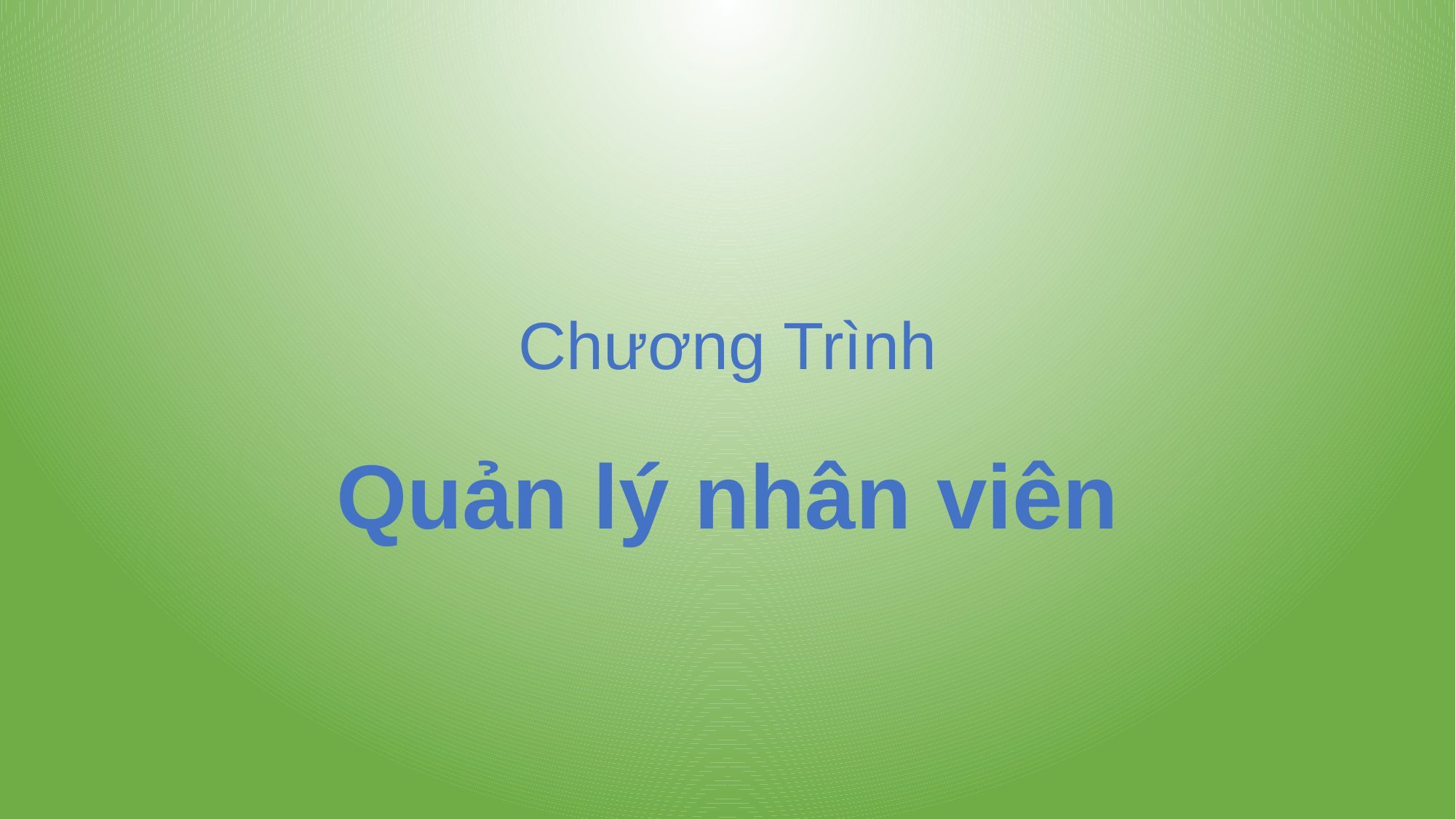

# Chương Trình Quản lý nhân viên